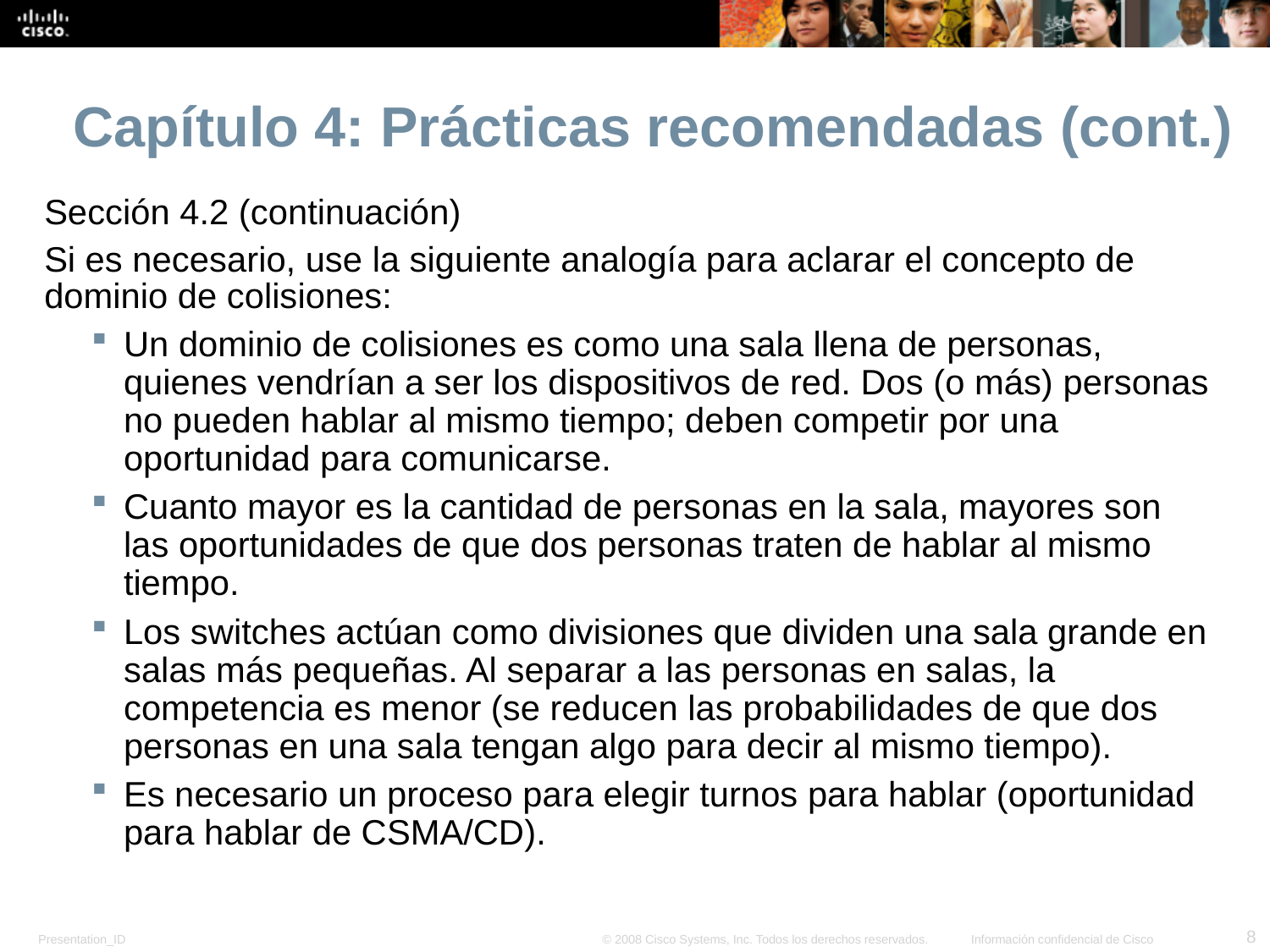

Capítulo 4: Prácticas recomendadas (cont.)
Sección 4.2 (continuación)
Si es necesario, use la siguiente analogía para aclarar el concepto de dominio de colisiones:
Un dominio de colisiones es como una sala llena de personas, quienes vendrían a ser los dispositivos de red. Dos (o más) personas no pueden hablar al mismo tiempo; deben competir por una oportunidad para comunicarse.
Cuanto mayor es la cantidad de personas en la sala, mayores son las oportunidades de que dos personas traten de hablar al mismo tiempo.
Los switches actúan como divisiones que dividen una sala grande en salas más pequeñas. Al separar a las personas en salas, la competencia es menor (se reducen las probabilidades de que dos personas en una sala tengan algo para decir al mismo tiempo).
Es necesario un proceso para elegir turnos para hablar (oportunidad para hablar de CSMA/CD).